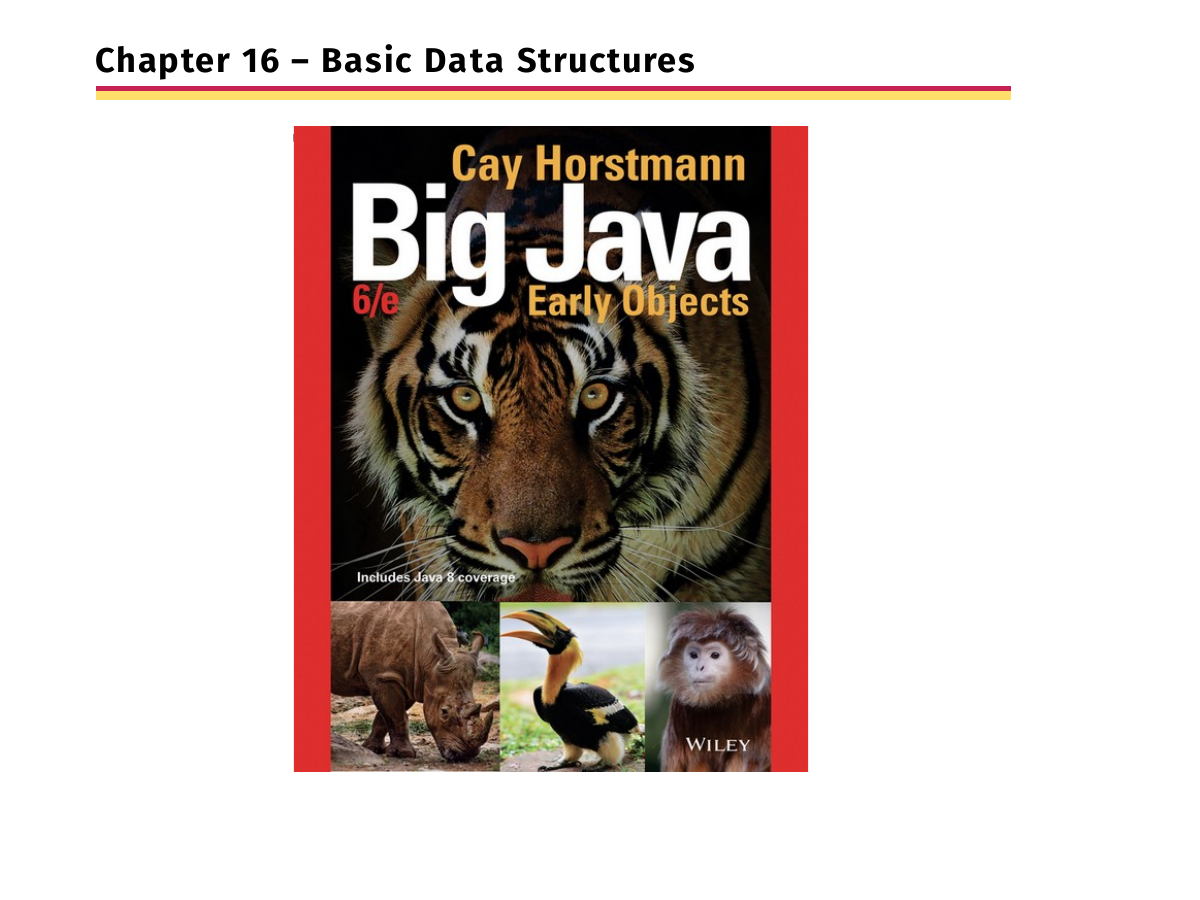

# Chapter 16 – Basic Data Structures